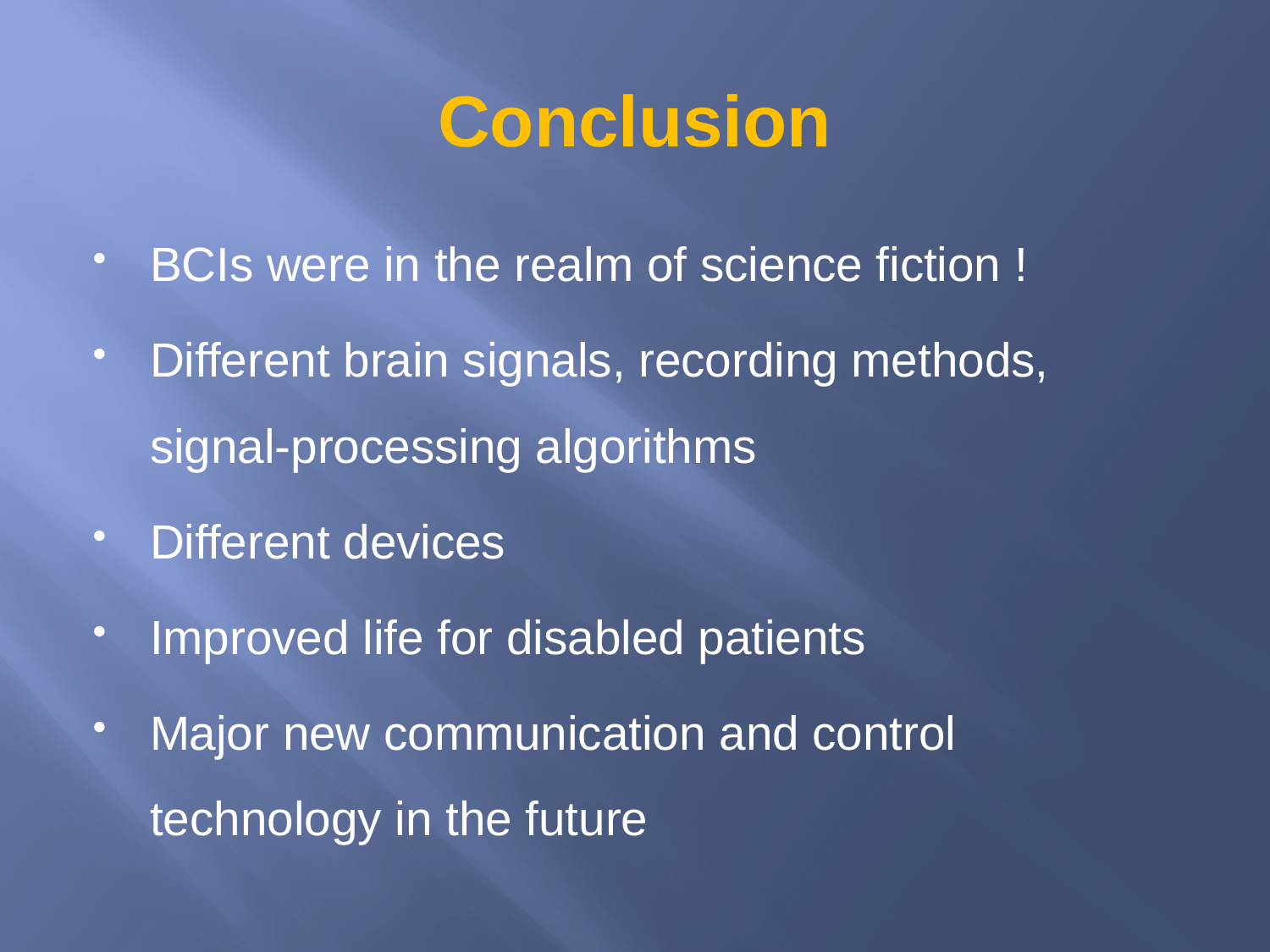

# Conclusion
BCIs were in the realm of science fiction !
Different brain signals, recording methods, signal-processing algorithms
Different devices
Improved life for disabled patients
Major new communication and control technology in the future